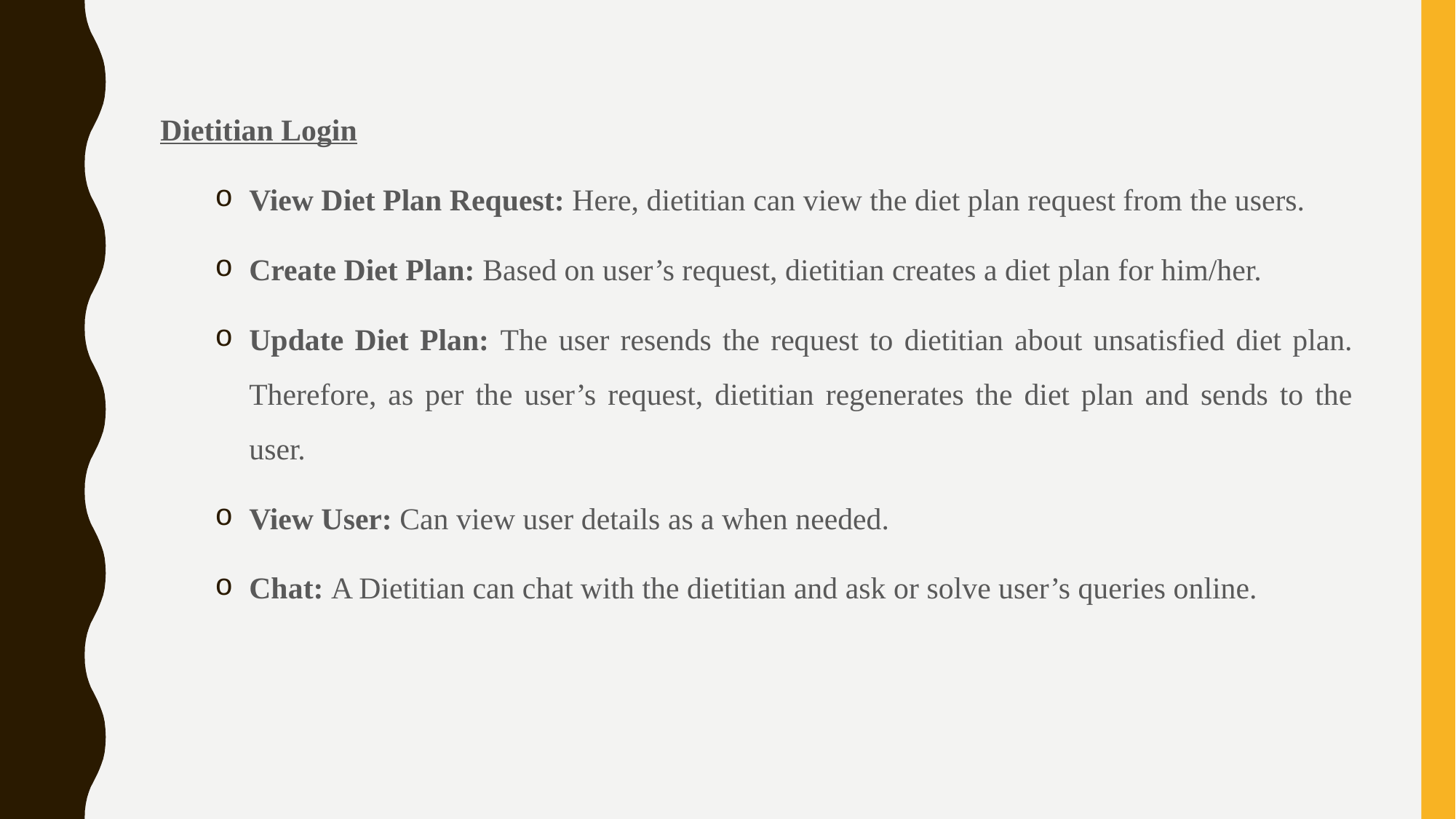

Dietitian Login
View Diet Plan Request: Here, dietitian can view the diet plan request from the users.
Create Diet Plan: Based on user’s request, dietitian creates a diet plan for him/her.
Update Diet Plan: The user resends the request to dietitian about unsatisfied diet plan. Therefore, as per the user’s request, dietitian regenerates the diet plan and sends to the user.
View User: Can view user details as a when needed.
Chat: A Dietitian can chat with the dietitian and ask or solve user’s queries online.